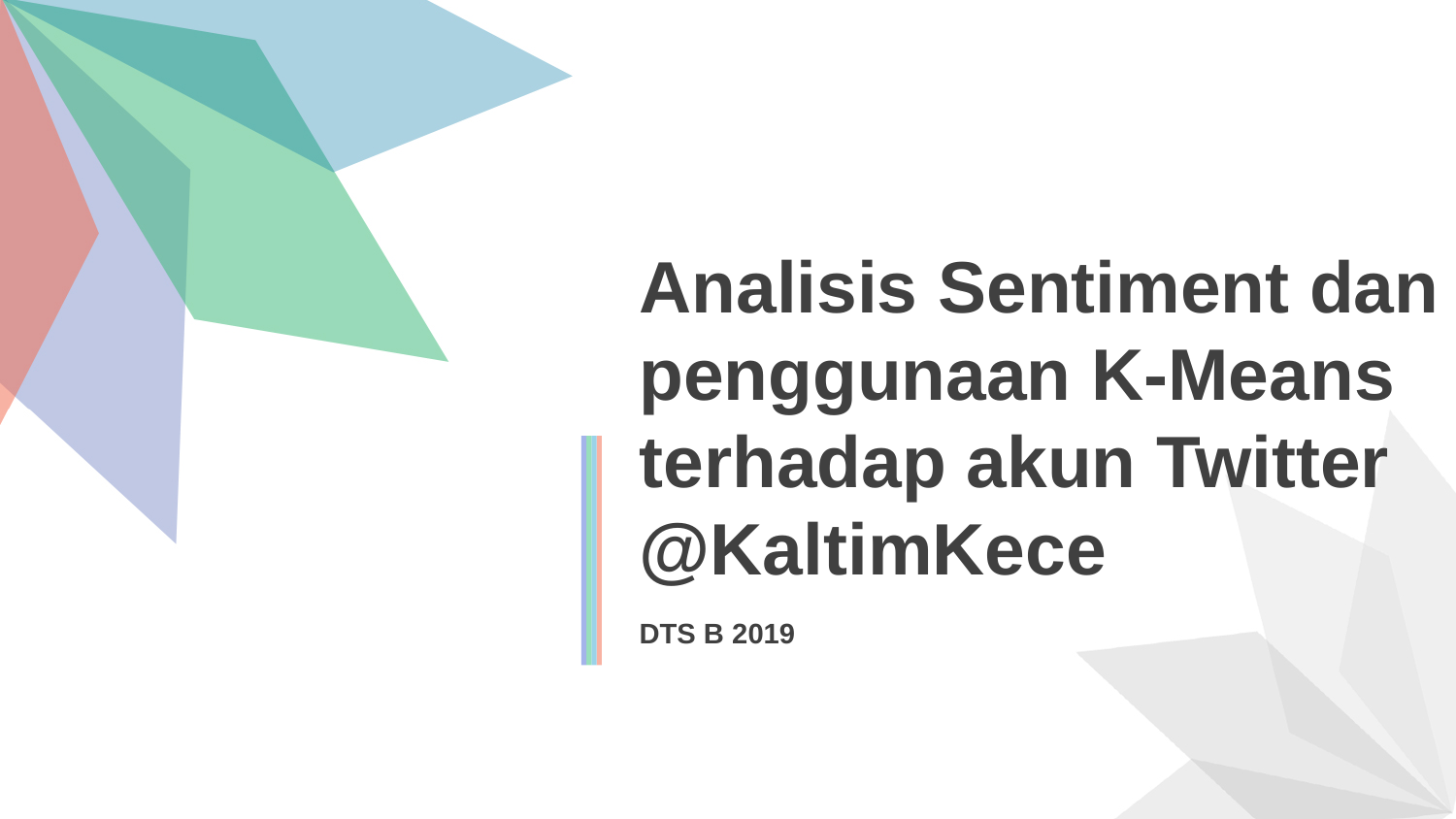

Analisis Sentiment dan penggunaan K-Means terhadap akun Twitter @KaltimKece

DTS B 2019